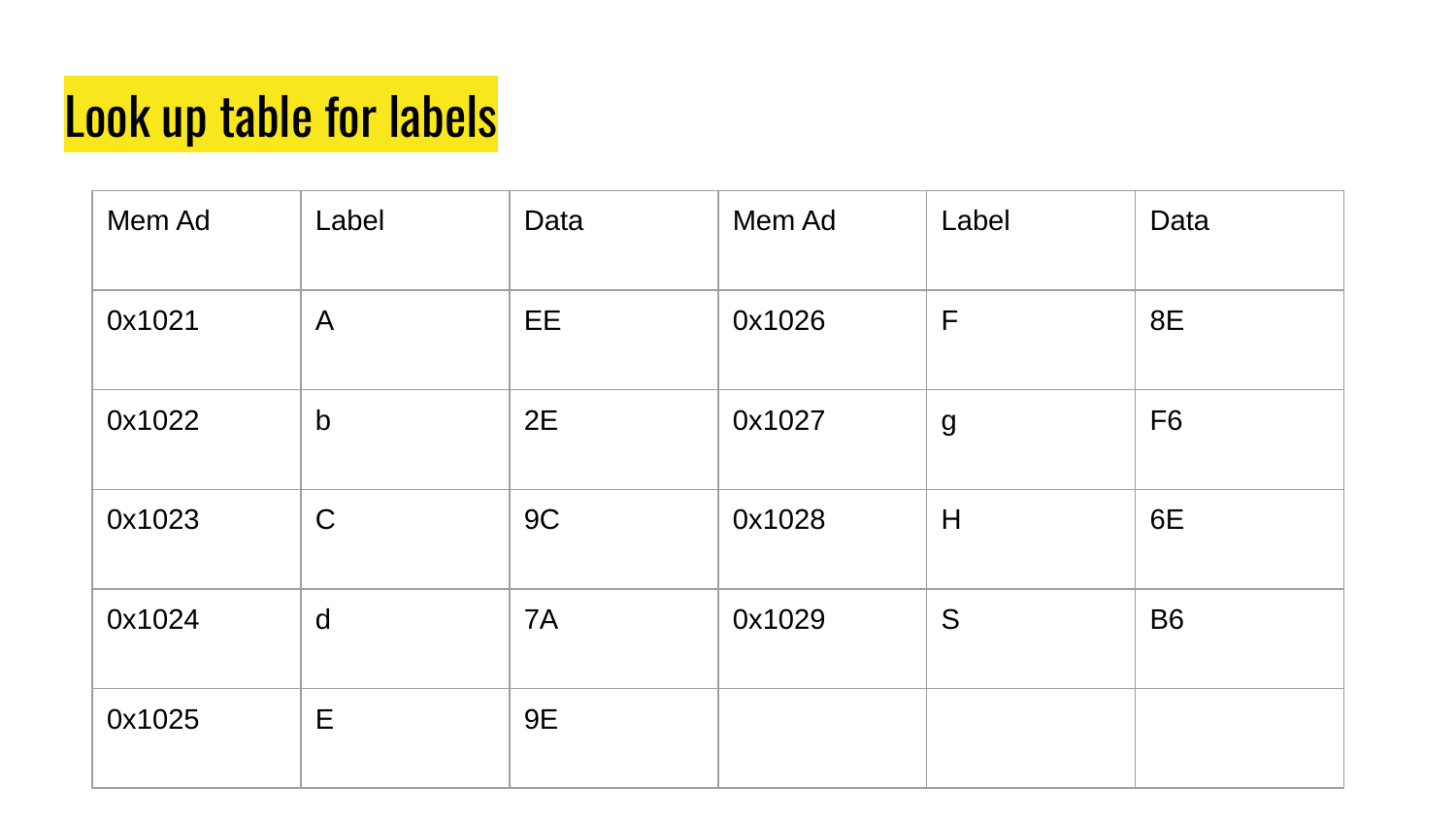

# Look up table for labels
| Mem Ad | Label | Data | Mem Ad | Label | Data |
| --- | --- | --- | --- | --- | --- |
| 0x1021 | A | EE | 0x1026 | F | 8E |
| 0x1022 | b | 2E | 0x1027 | g | F6 |
| 0x1023 | C | 9C | 0x1028 | H | 6E |
| 0x1024 | d | 7A | 0x1029 | S | B6 |
| 0x1025 | E | 9E |  |  |  |